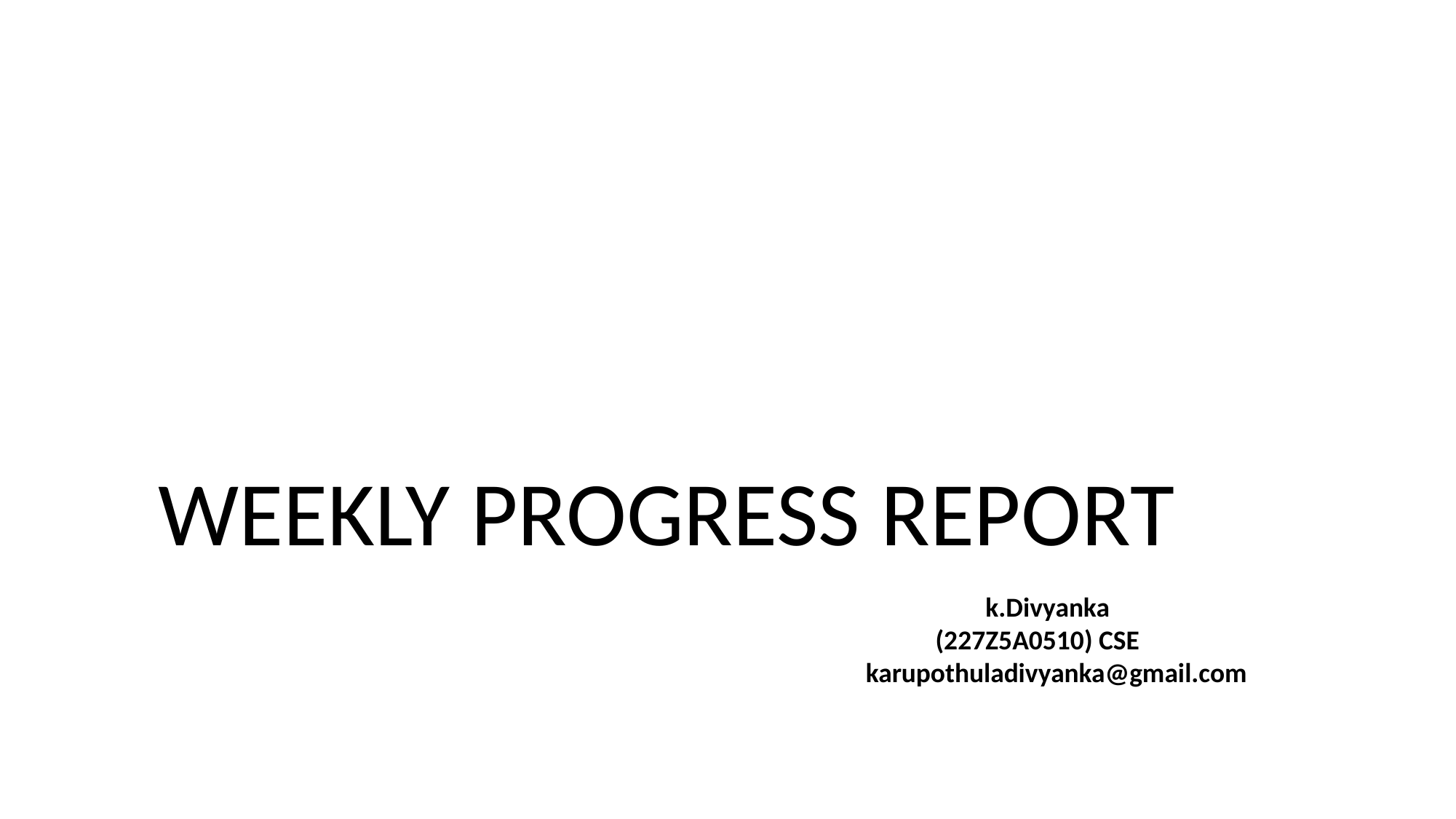

# WEEKLY PROGRESS REPORT
                                     k.Divyanka
                             (227Z5A0510) CSE
	karupothuladivyanka@gmail.com